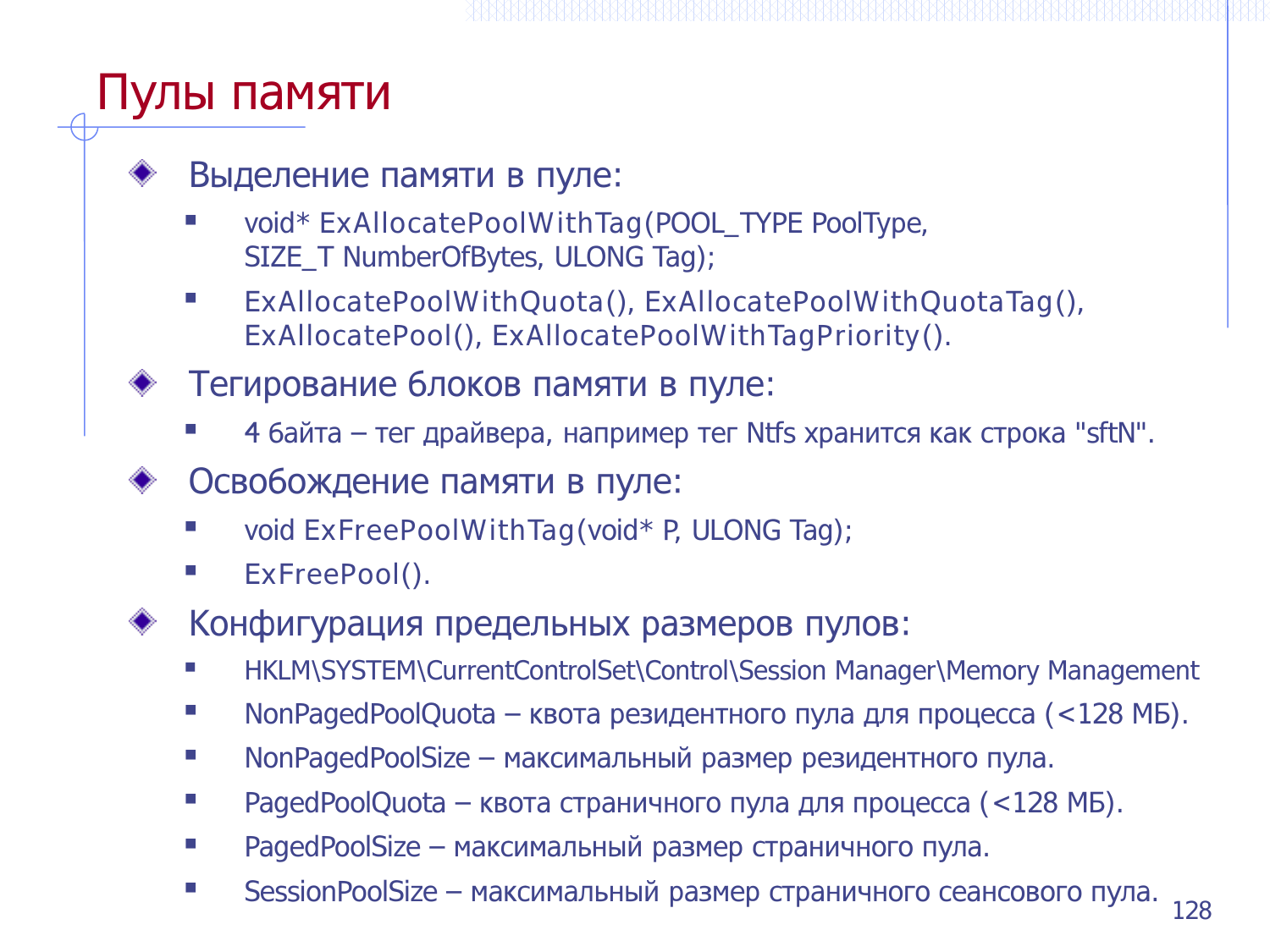

# Пулы памяти
Выделение памяти в пуле:
void* ExAllocatePoolWithTag(POOL_TYPE PoolType,
SIZE_T NumberOfBytes, ULONG Tag);
ExAllocatePoolWithQuota(), ExAllocatePoolWithQuotaTag(), ExAllocatePool(), ExAllocatePoolWithTagPriority().
Тегирование блоков памяти в пуле:
4 байта – тег драйвера, например тег Ntfs хранится как строка "sftN".
Освобождение памяти в пуле:
void ExFreePoolWithTag(void* P, ULONG Tag);
ExFreePool().
Конфигурация предельных размеров пулов:
HKLM\SYSTEM\CurrentControlSet\Control\Session Manager\Memory Management
NonPagedPoolQuota – квота резидентного пула для процесса (<128 МБ).
NonPagedPoolSize – максимальный размер резидентного пула.
PagedPoolQuota – квота страничного пула для процесса (<128 МБ).
PagedPoolSize – максимальный размер страничного пула.
SessionPoolSize – максимальный размер страничного сеансового пула.
128